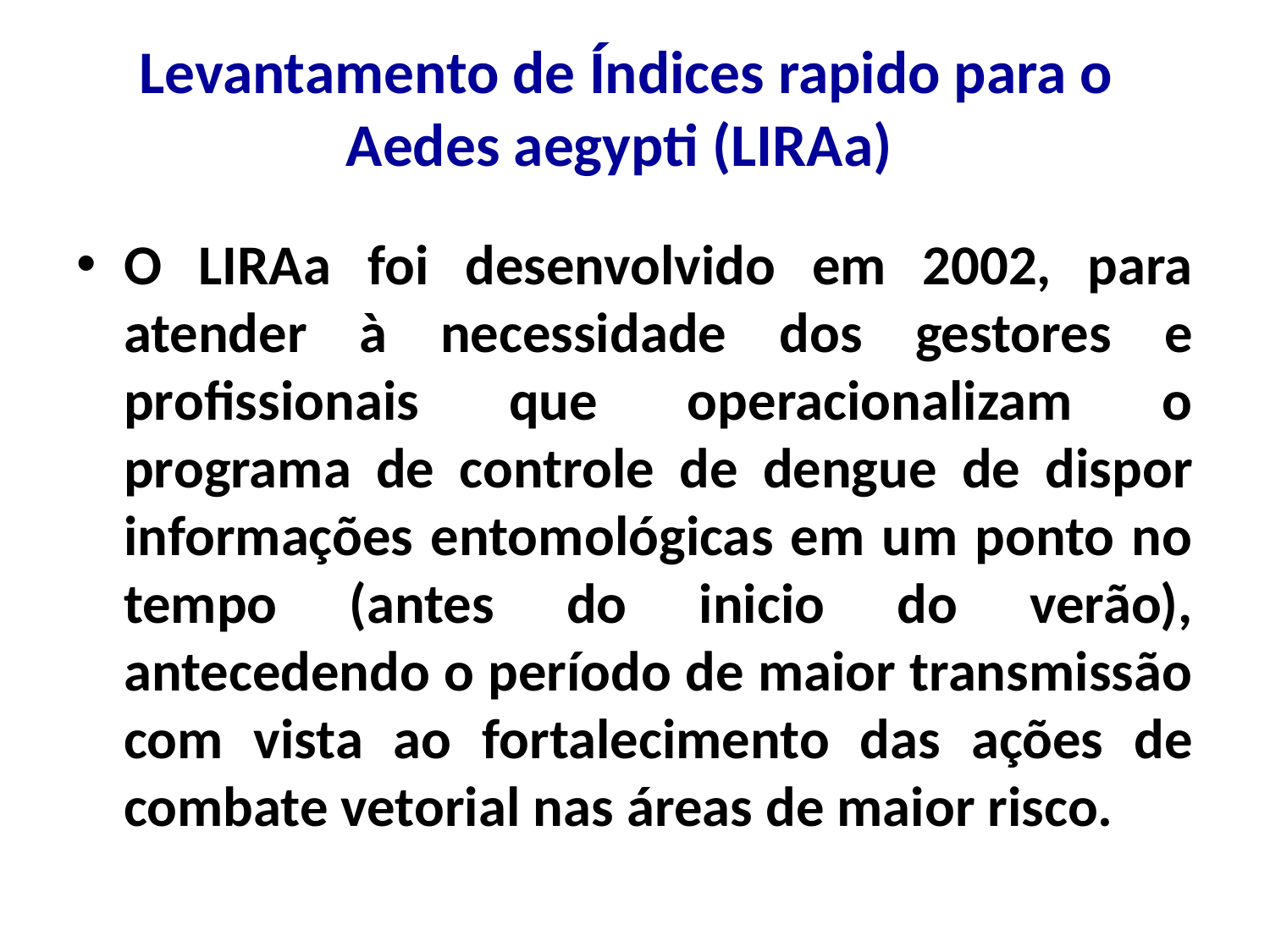

# Levantamento de Índices rapido para o Aedes aegypti (LIRAa)
O LIRAa foi desenvolvido em 2002, para atender à necessidade dos gestores e profissionais que operacionalizam o programa de controle de dengue de dispor informações entomológicas em um ponto no tempo (antes do inicio do verão), antecedendo o período de maior transmissão com vista ao fortalecimento das ações de combate vetorial nas áreas de maior risco.